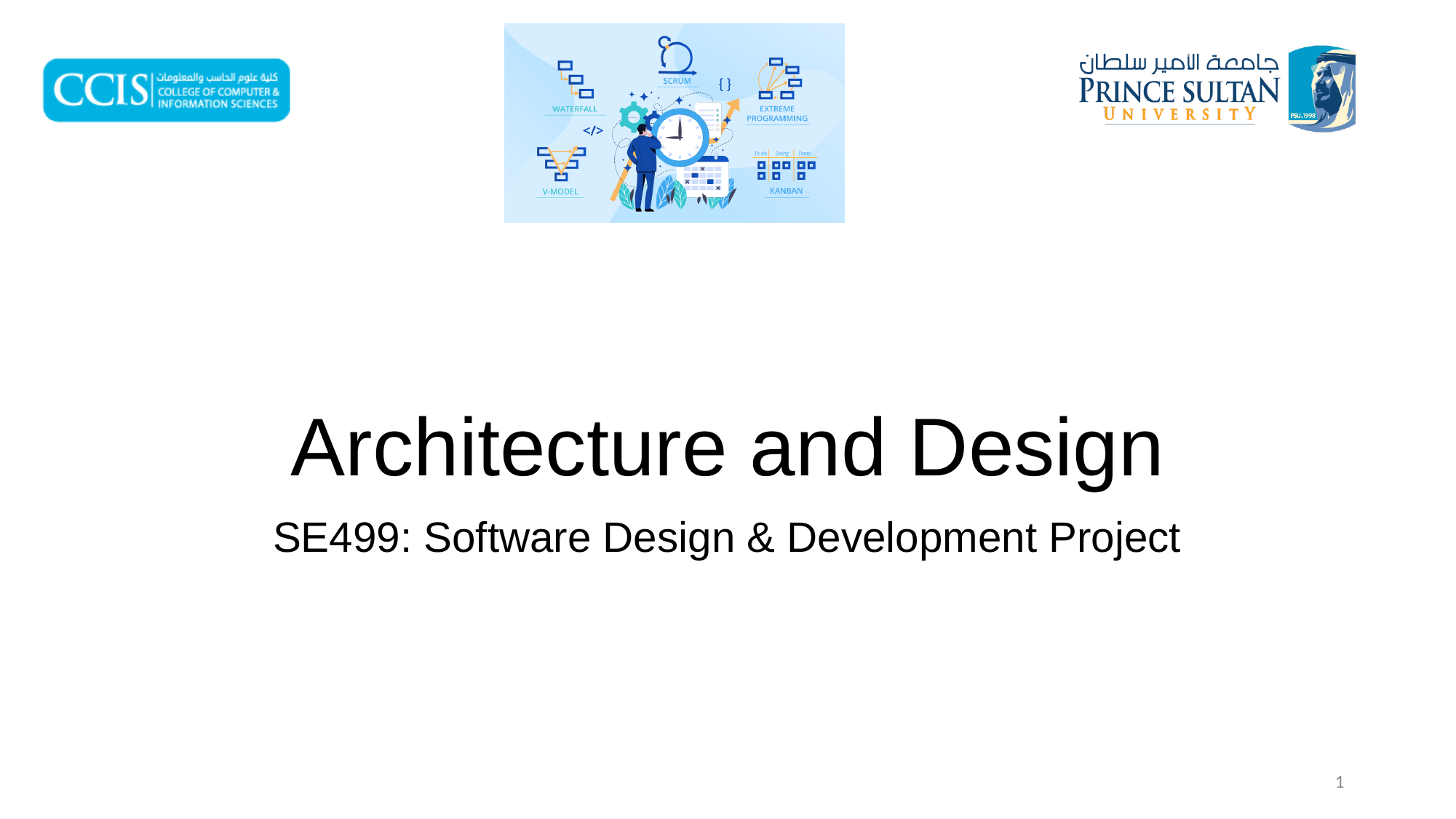

# Architecture and Design
SE499: Software Design & Development Project
1